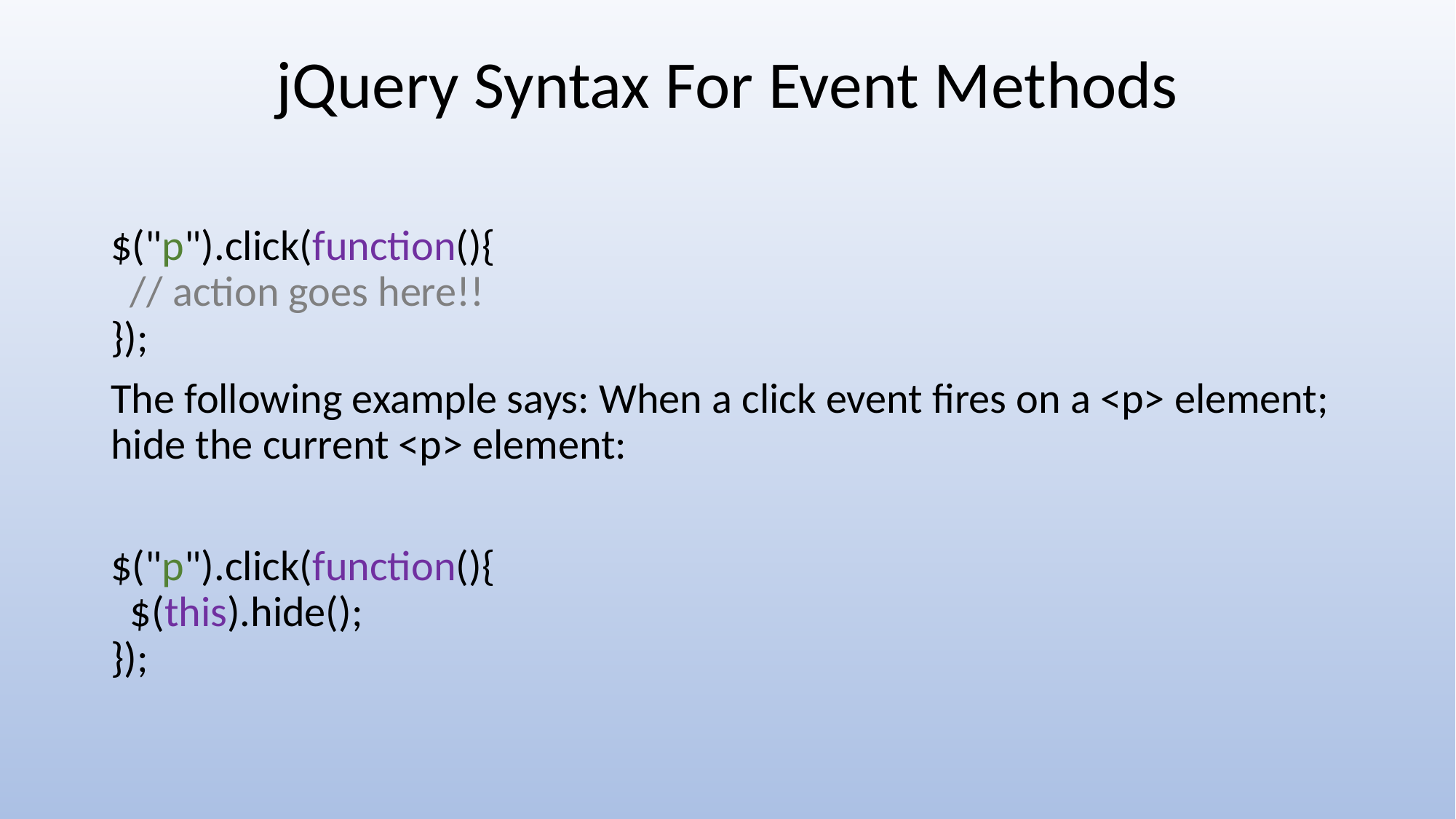

# jQuery Syntax For Event Methods
$("p").click(function(){
  // action goes here!!
});
The following example says: When a click event fires on a <p> element; hide the current <p> element:

$("p").click(function(){
  $(this).hide();
});